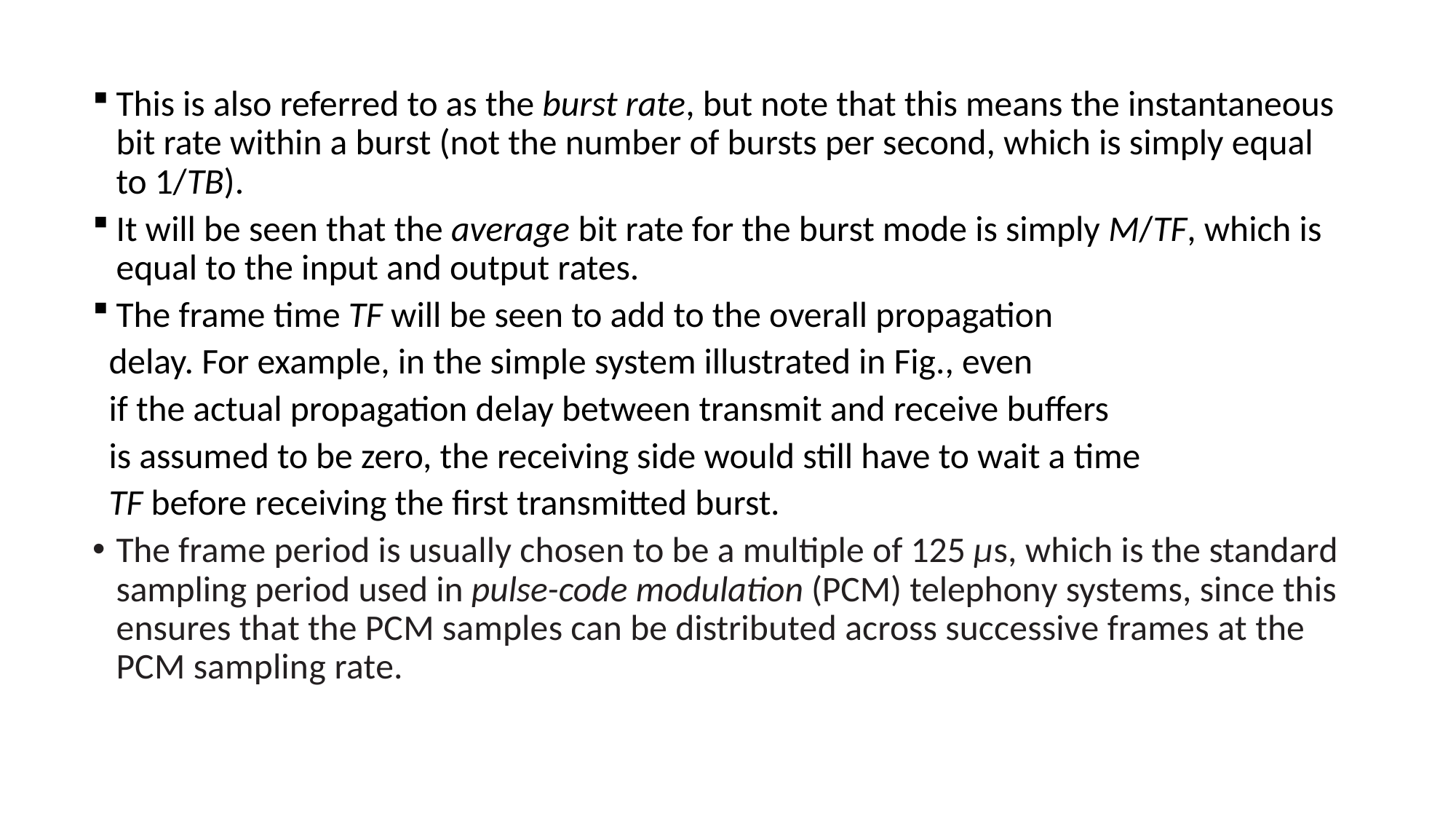

#
This is also referred to as the burst rate, but note that this means the instantaneous bit rate within a burst (not the number of bursts per second, which is simply equal to 1/TB).
It will be seen that the average bit rate for the burst mode is simply M/TF, which is equal to the input and output rates.
The frame time TF will be seen to add to the overall propagation
  delay. For example, in the simple system illustrated in Fig., even
  if the actual propagation delay between transmit and receive buffers
  is assumed to be zero, the receiving side would still have to wait a time
  TF before receiving the first transmitted burst.
The frame period is usually chosen to be a multiple of 125 μs, which is the standard sampling period used in pulse-code modulation (PCM) telephony systems, since this ensures that the PCM samples can be distributed across successive frames at the PCM sampling rate.